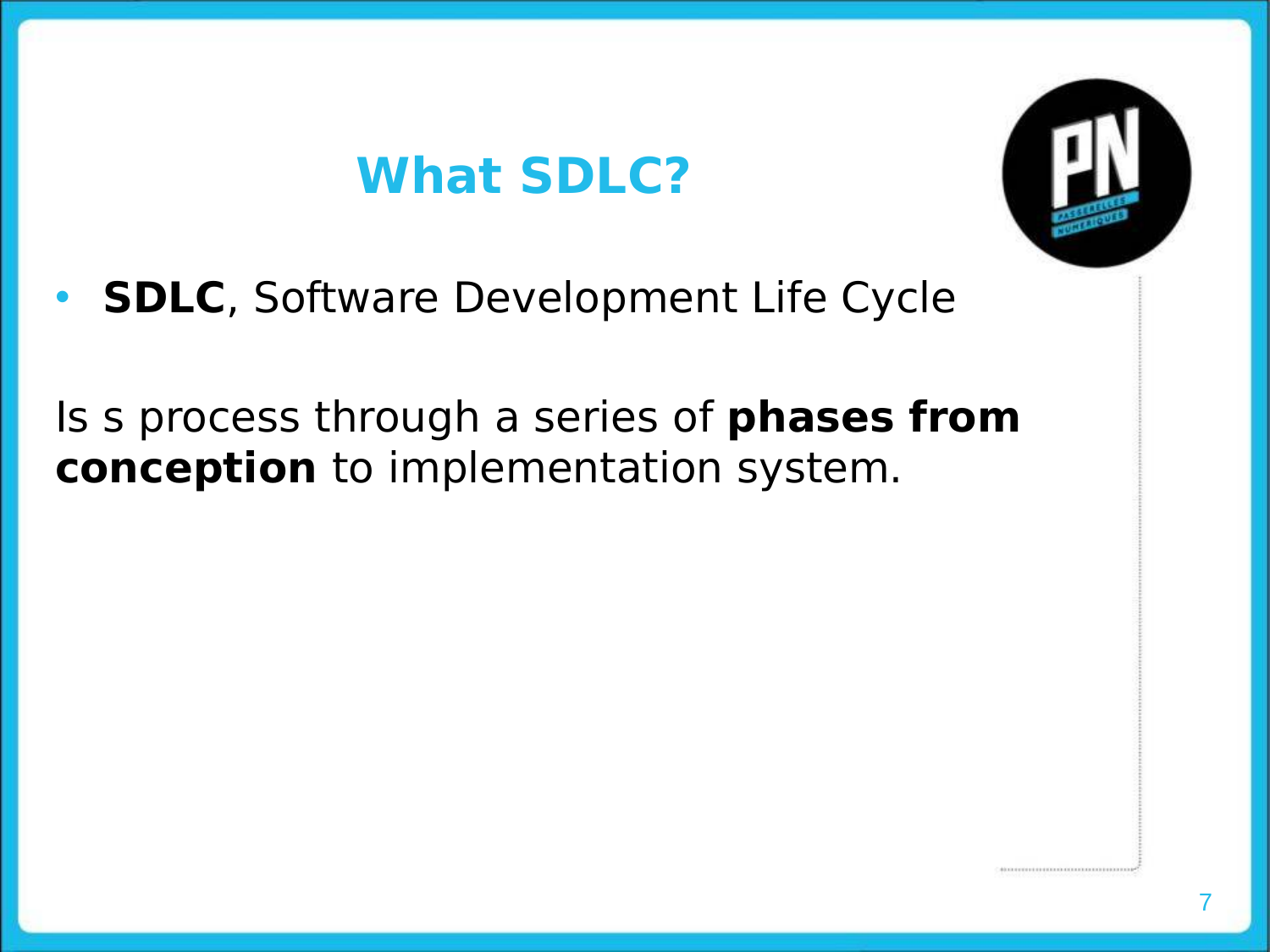

# What SDLC?
SDLC, Software Development Life Cycle

Is s process through a series of phases from conception to implementation system.